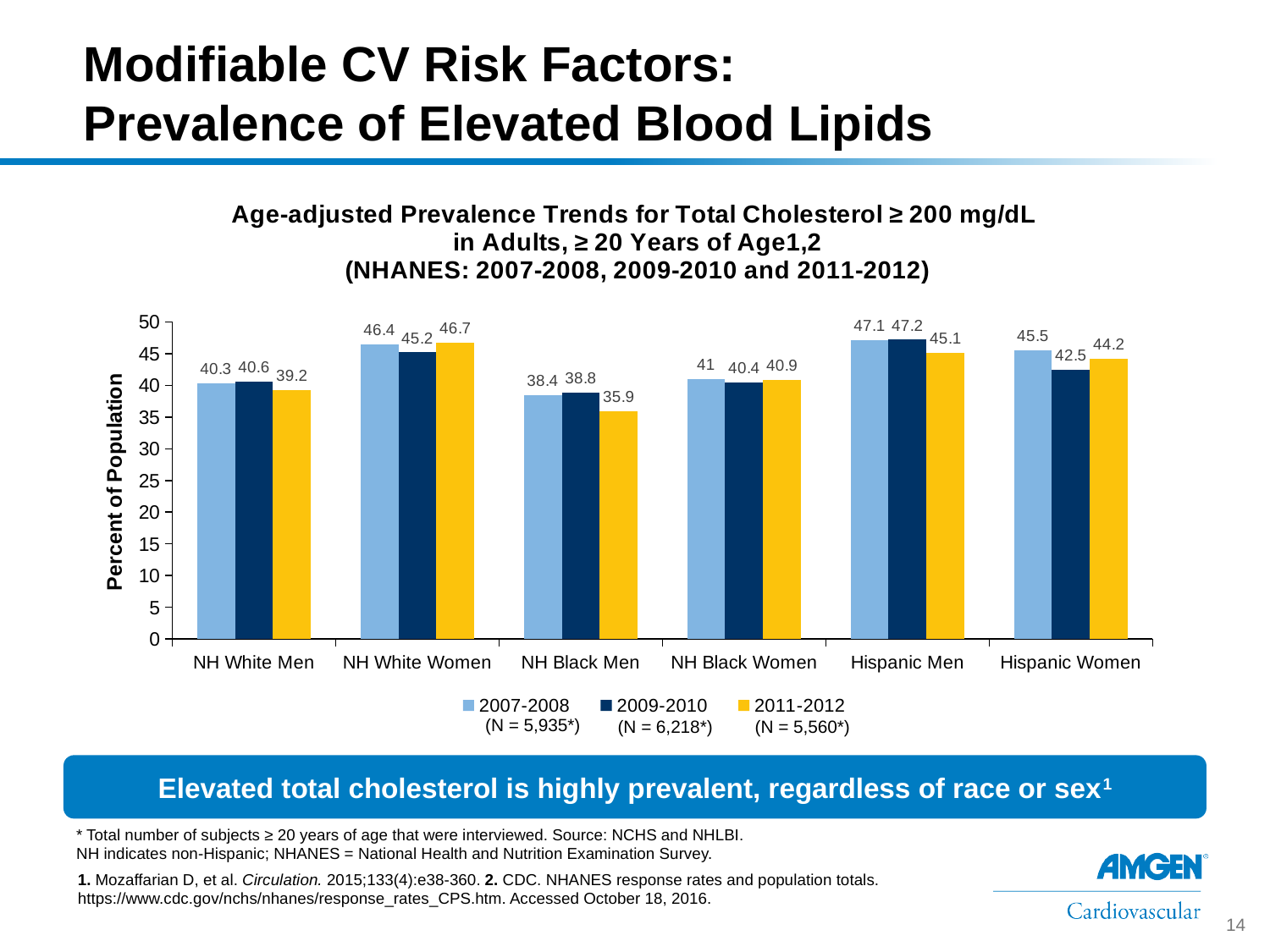

# Modifiable CV Risk Factors: Prevalence of Elevated Blood Lipids

### Chart: Age-adjusted Prevalence Trends for Total Cholesterol ≥ 200 mg/dL in Adults, ≥ 20 Years of Age1,2
(NHANES: 2007-2008, 2009-2010 and 2011-2012)

| Category |  |  |  |
|---|---|---|---|
| NH White Men | 40.30000000000001 | 40.6 | 39.2 |
| NH White Women | 46.4 | 45.2 | 46.7 |
| NH Black Men | 38.4 | 38.80000000000001 | 35.9 |
| NH Black Women | 41.0 | 40.4 | 40.9 |
| Hispanic Men | 47.1 | 47.2 | 45.1 |
| Hispanic Women | 45.5 | 42.5 | 44.2 |
(N = 5,935*)
(N = 5,560*)
(N = 6,218*)
Elevated total cholesterol is highly prevalent, regardless of race or sex1
* Total number of subjects ≥ 20 years of age that were interviewed. Source: NCHS and NHLBI.
NH indicates non-Hispanic; NHANES = National Health and Nutrition Examination Survey.
1. Mozaffarian D, et al. Circulation. 2015;133(4):e38-360. 2. CDC. NHANES response rates and population totals.
https://www.cdc.gov/nchs/nhanes/response_rates_CPS.htm. Accessed October 18, 2016.